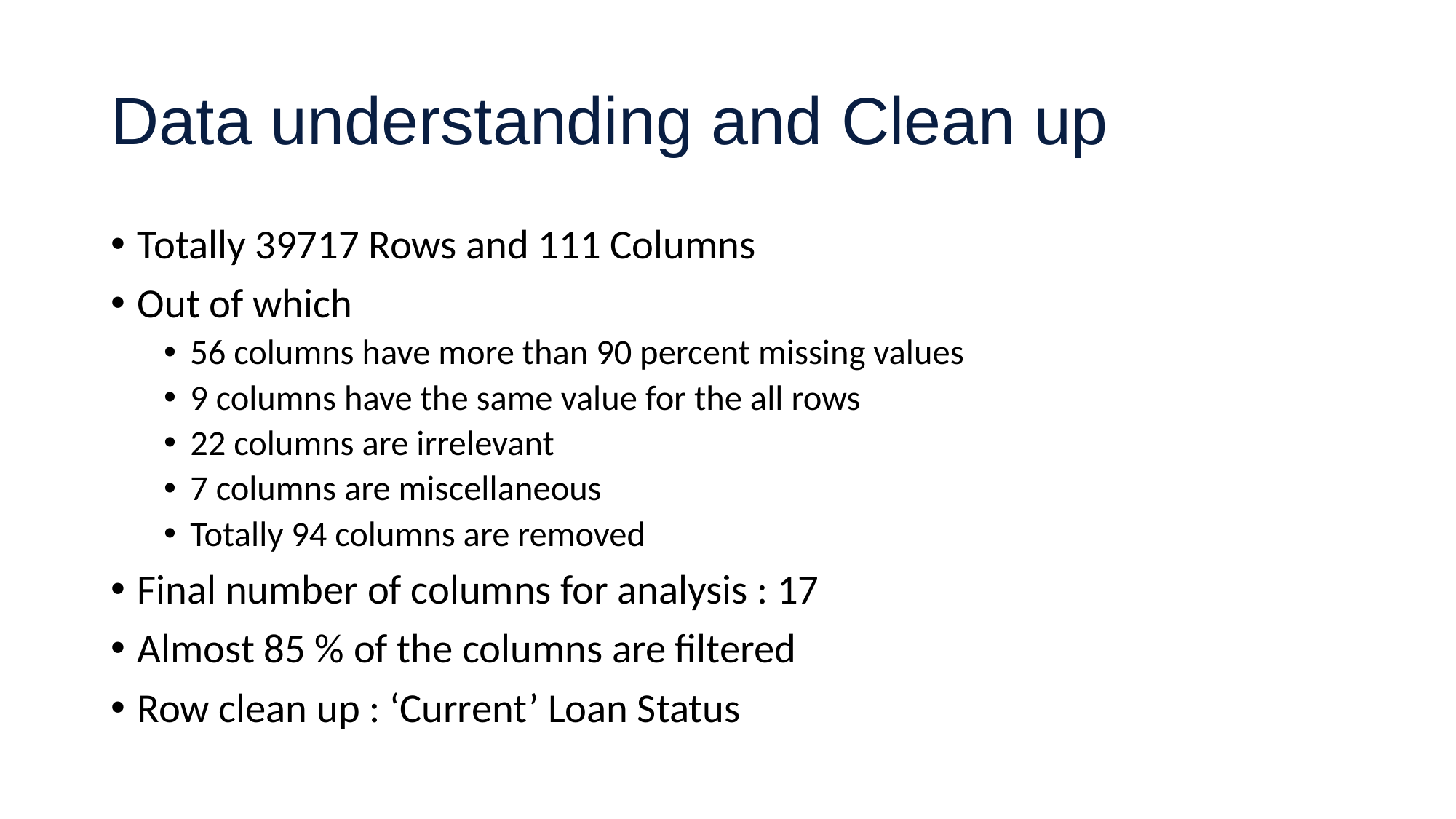

# Data understanding and Clean up
Totally 39717 Rows and 111 Columns
Out of which
56 columns have more than 90 percent missing values
9 columns have the same value for the all rows
22 columns are irrelevant
7 columns are miscellaneous
Totally 94 columns are removed
Final number of columns for analysis : 17
Almost 85 % of the columns are filtered
Row clean up : ‘Current’ Loan Status